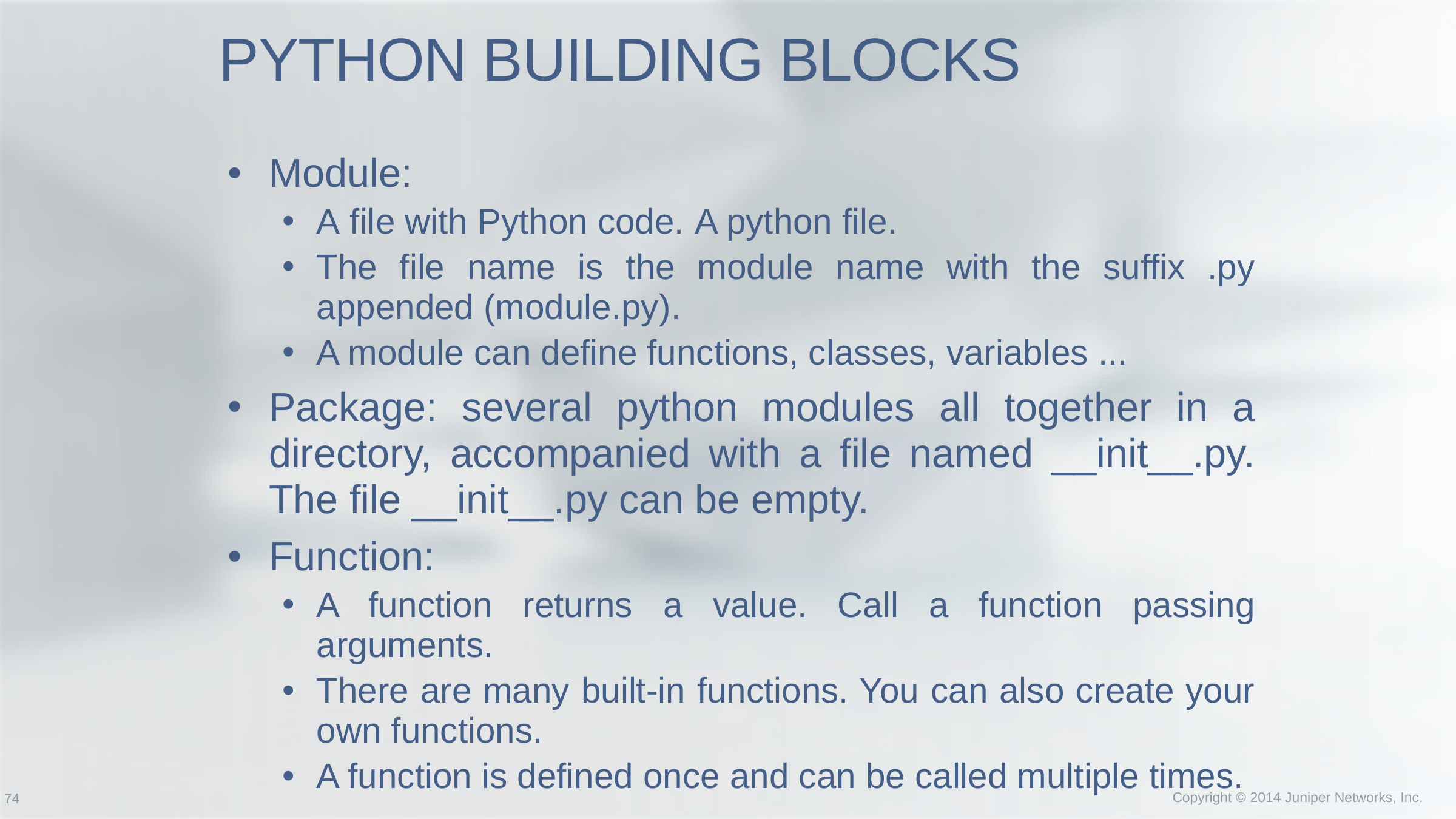

# PYTHON BUILDING BLOCKS
Module:
A file with Python code. A python file.
The file name is the module name with the suffix .py appended (module.py).
A module can define functions, classes, variables ...
Package: several python modules all together in a directory, accompanied with a file named __init__.py. The file __init__.py can be empty.
Function:
A function returns a value. Call a function passing arguments.
There are many built-in functions. You can also create your own functions.
A function is defined once and can be called multiple times.